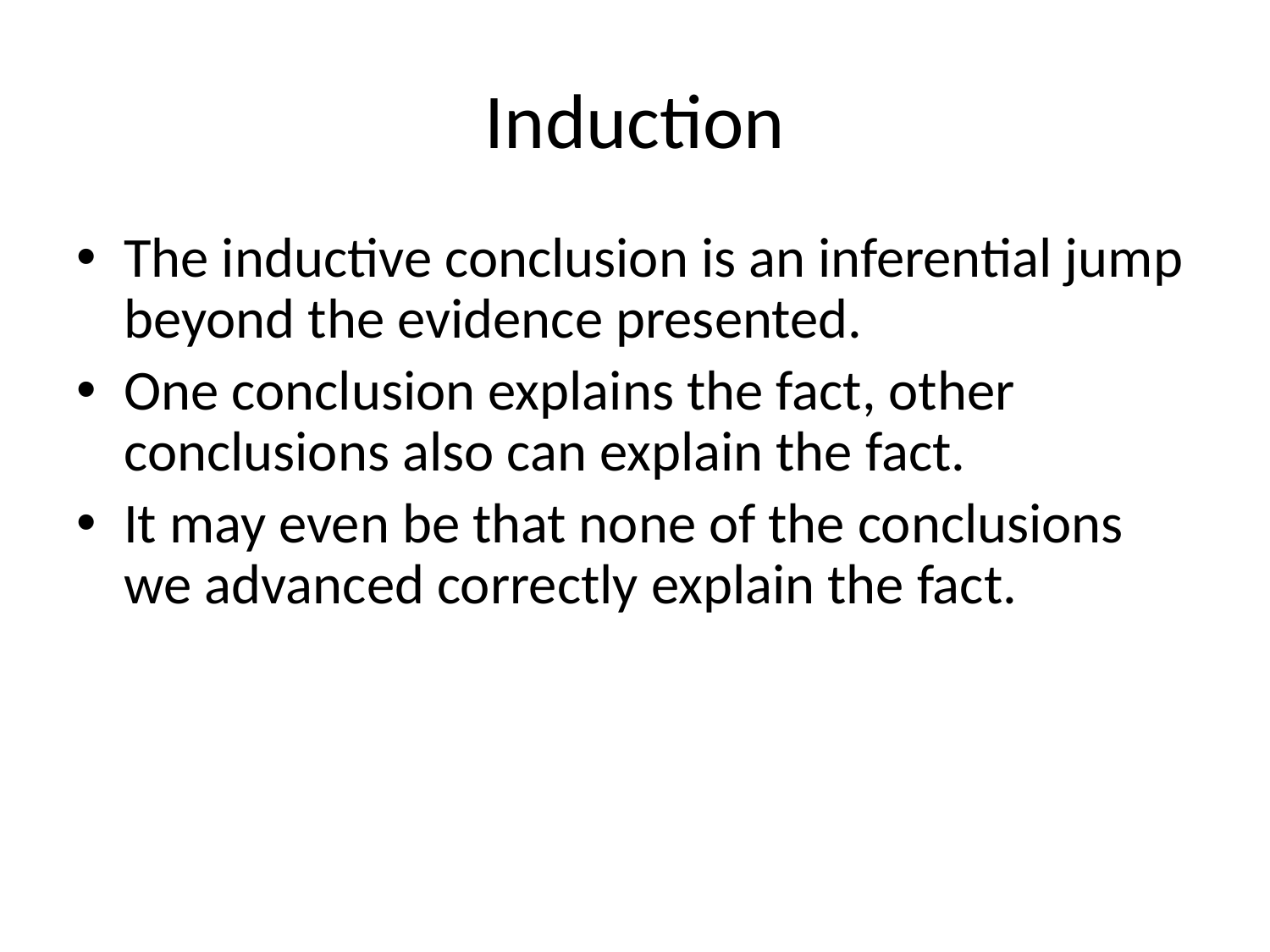

# Induction
The inductive conclusion is an inferential jump beyond the evidence presented.
One conclusion explains the fact, other conclusions also can explain the fact.
It may even be that none of the conclusions we advanced correctly explain the fact.